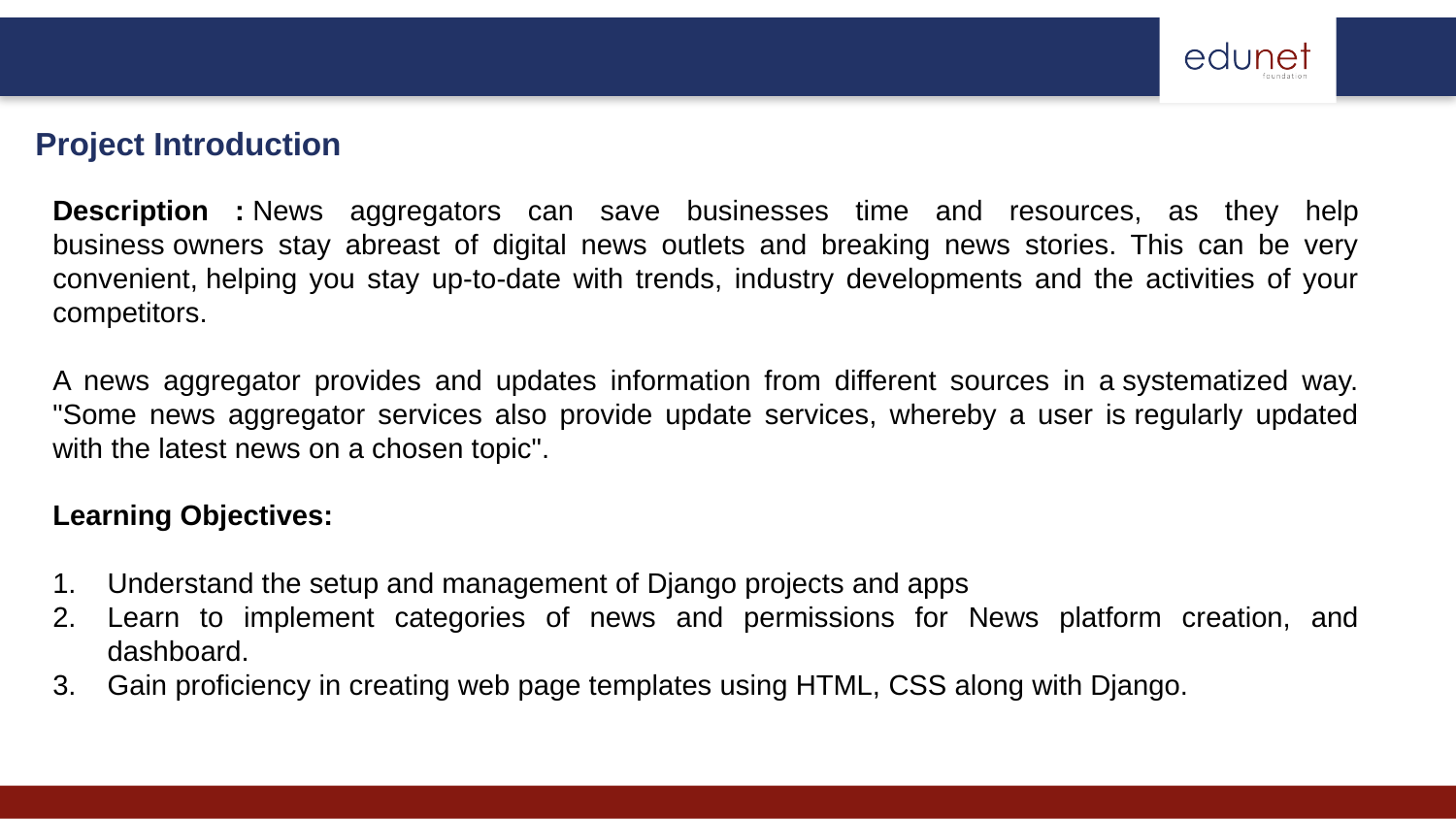

Project Introduction

Description : News aggregators can save businesses time and resources, as they help business owners stay abreast of digital news outlets and breaking news stories. This can be very convenient, helping you stay up-to-date with trends, industry developments and the activities of your competitors.​
​
A news aggregator provides and updates information from different sources in a systematized way. "Some news aggregator services also provide update services, whereby a user is regularly updated with the latest news on a chosen topic".

Learning Objectives:

Understand the setup and management of Django projects and apps
Learn to implement categories of news and permissions for News platform creation, and dashboard.
Gain proficiency in creating web page templates using HTML, CSS along with Django.